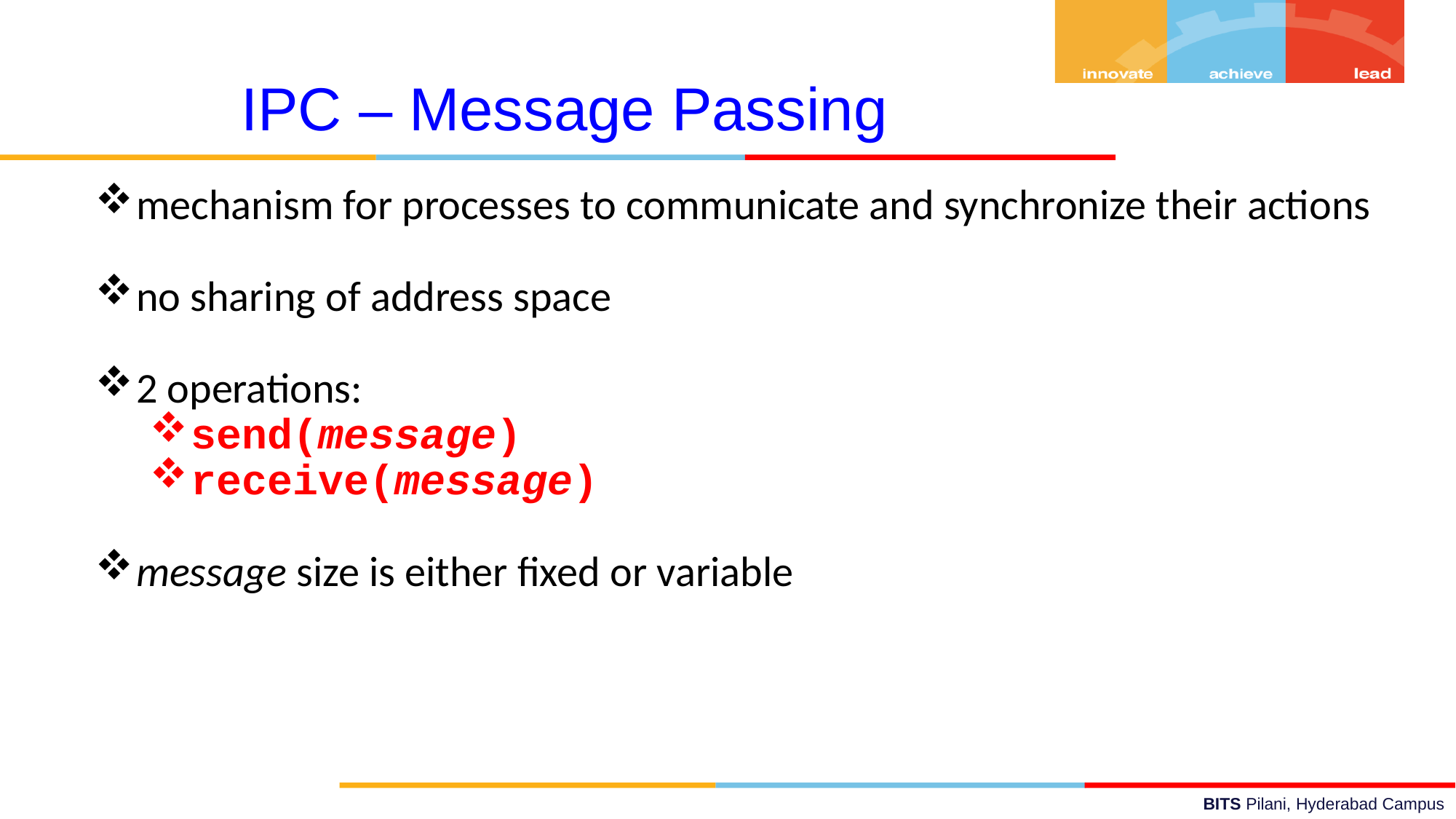

IPC – Message Passing
mechanism for processes to communicate and synchronize their actions

no sharing of address space

2 operations:
send(message)
receive(message)

message size is either fixed or variable